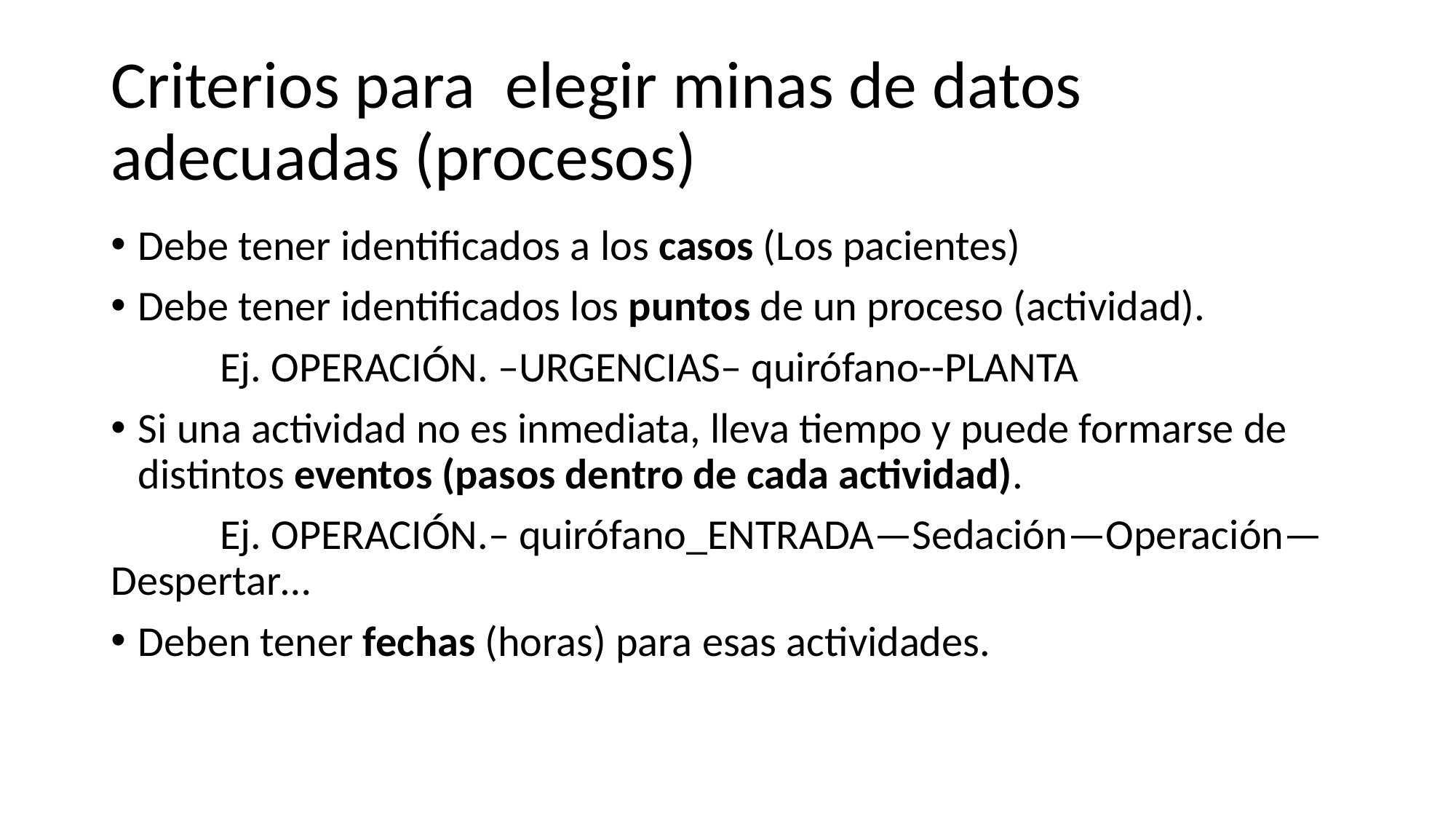

# Criterios para  elegir minas de datos adecuadas (procesos)
Debe tener identificados a los casos (Los pacientes)
Debe tener identificados los puntos de un proceso (actividad).
	Ej. OPERACIÓN. –URGENCIAS– quirófano--PLANTA
Si una actividad no es inmediata, lleva tiempo y puede formarse de distintos eventos (pasos dentro de cada actividad).
	Ej. OPERACIÓN.– quirófano_ENTRADA—Sedación—Operación—Despertar…
Deben tener fechas (horas) para esas actividades.